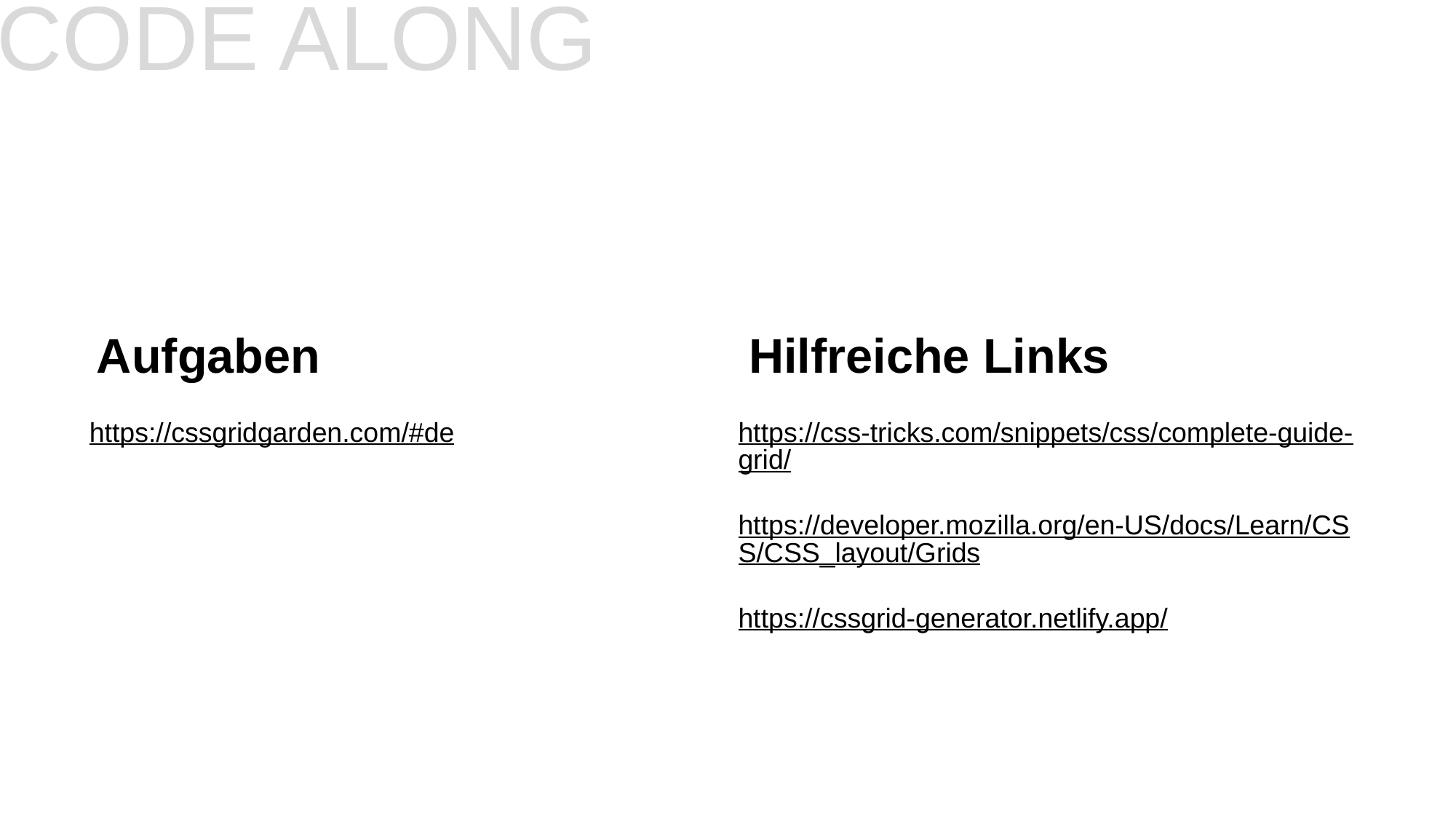

# CODE ALONG
Hilfreiche Links
Aufgaben
https://cssgridgarden.com/#de
https://css-tricks.com/snippets/css/complete-guide-grid/

https://developer.mozilla.org/en-US/docs/Learn/CSS/CSS_layout/Grids

https://cssgrid-generator.netlify.app/